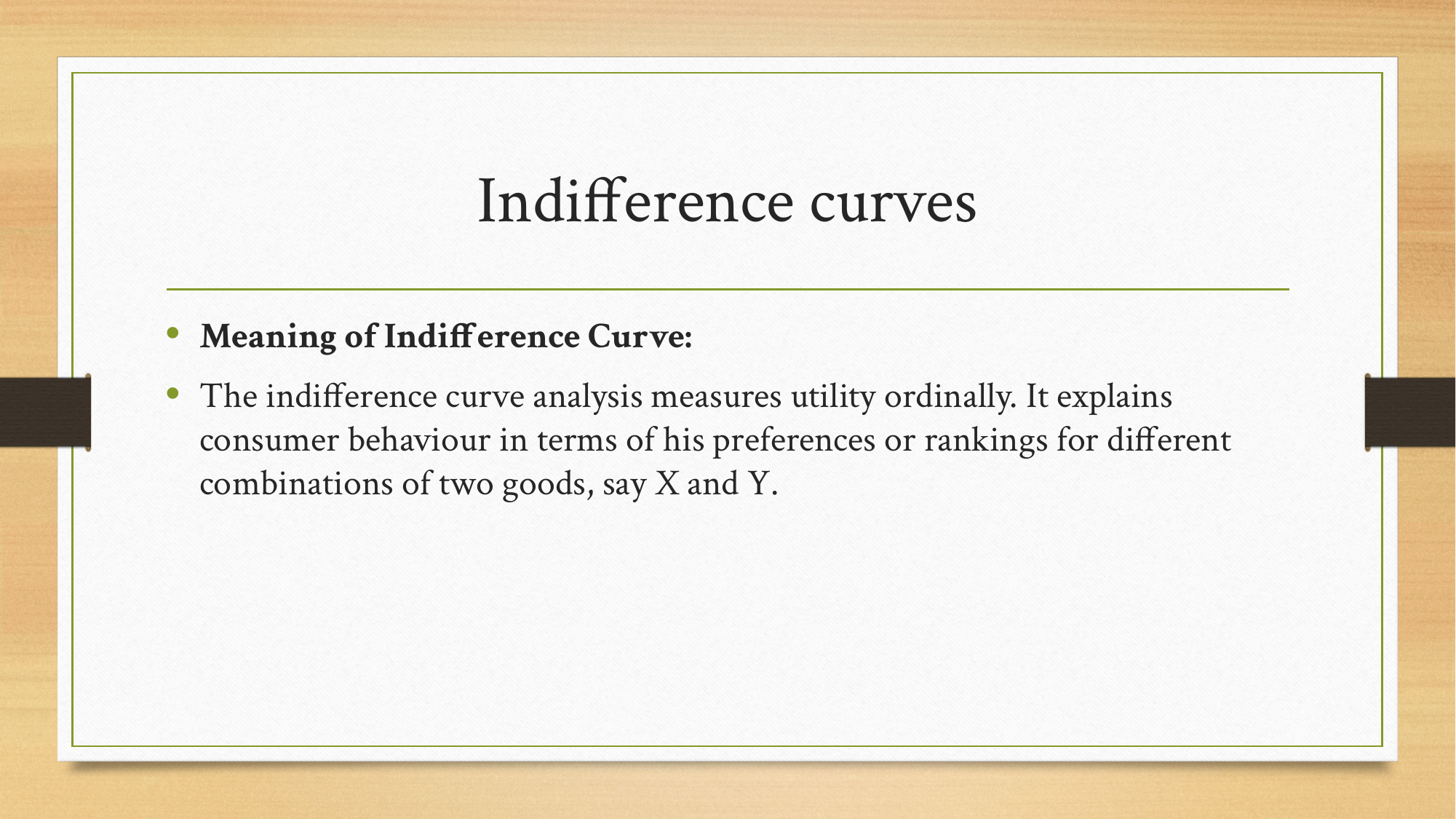

# Indifference curves
Meaning of Indifference Curve:
The indifference curve analysis measures utility ordinally. It explains consumer behaviour in terms of his preferences or rankings for different combinations of two goods, say X and Y.